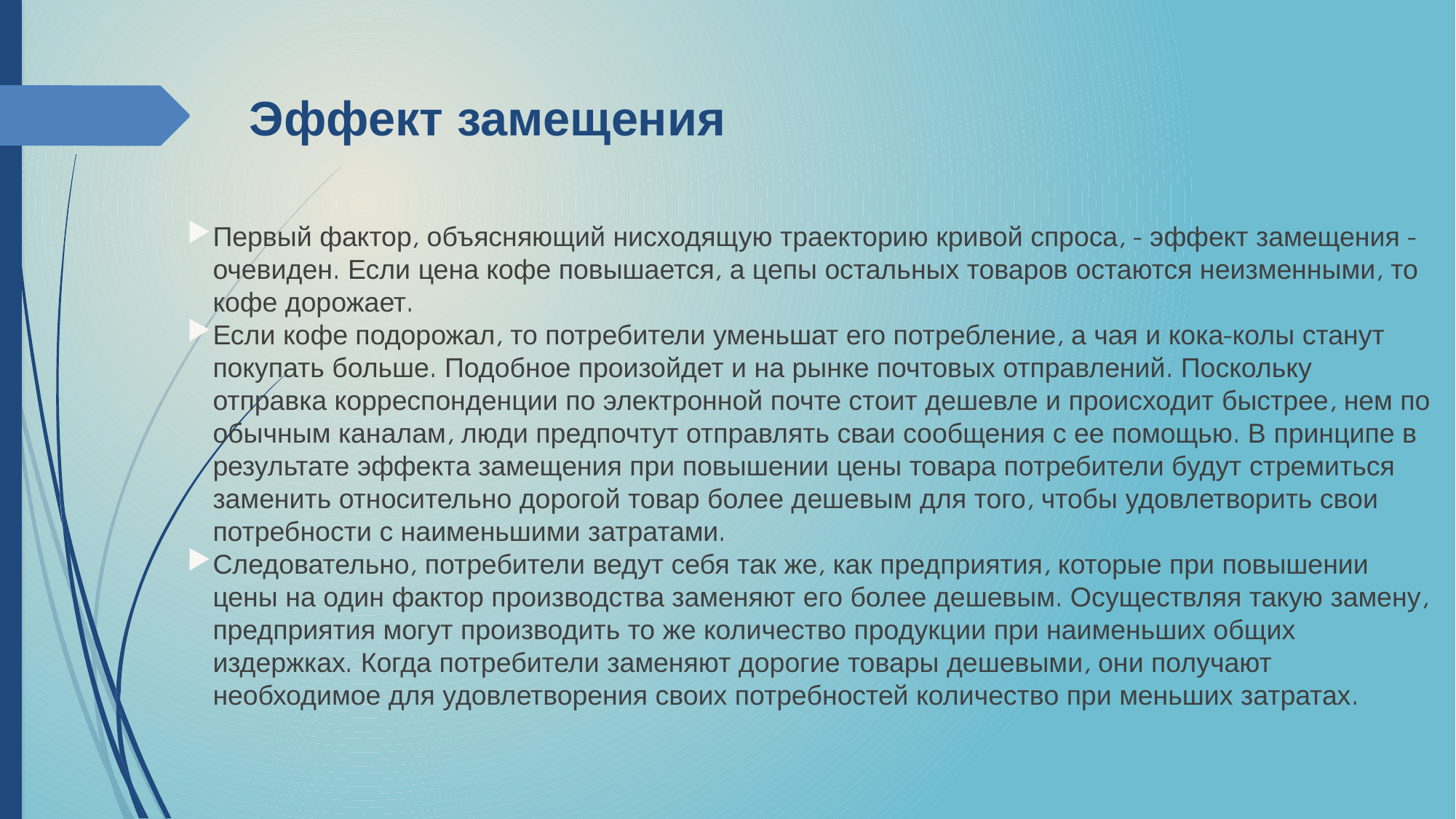

Эффект замещения
Первый фактор, объясняющий нисходящую траекторию кривой спроса, - эффект замещения - очевиден. Если цена кофе повышается, а цепы остальных товаров остаются неизменными, то кофе дорожает.
Если кофе подорожал, то потребители уменьшат его потребление, а чая и кока-колы станут покупать больше. Подобное произойдет и на рынке почтовых отправлений. Поскольку отправка корреспонденции по электронной почте стоит дешевле и происходит быстрее, нем по обычным каналам, люди предпочтут отправлять сваи сообщения с ее помощью. В принципе в результате эффекта замещения при повышении цены товара потребители будут стремиться заменить относительно дорогой товар более дешевым для того, чтобы удовлетворить свои потребности с наименьшими затратами.
Следовательно, потребители ведут себя так же, как предприятия, которые при повышении цены на один фактор производства заменяют его более дешевым. Осуществляя такую замену, предприятия могут производить то же количество продукции при наименьших общих издержках. Когда потребители заменяют дорогие товары дешевыми, они получают необходимое для удовлетворения своих потребностей количество при меньших затратах.